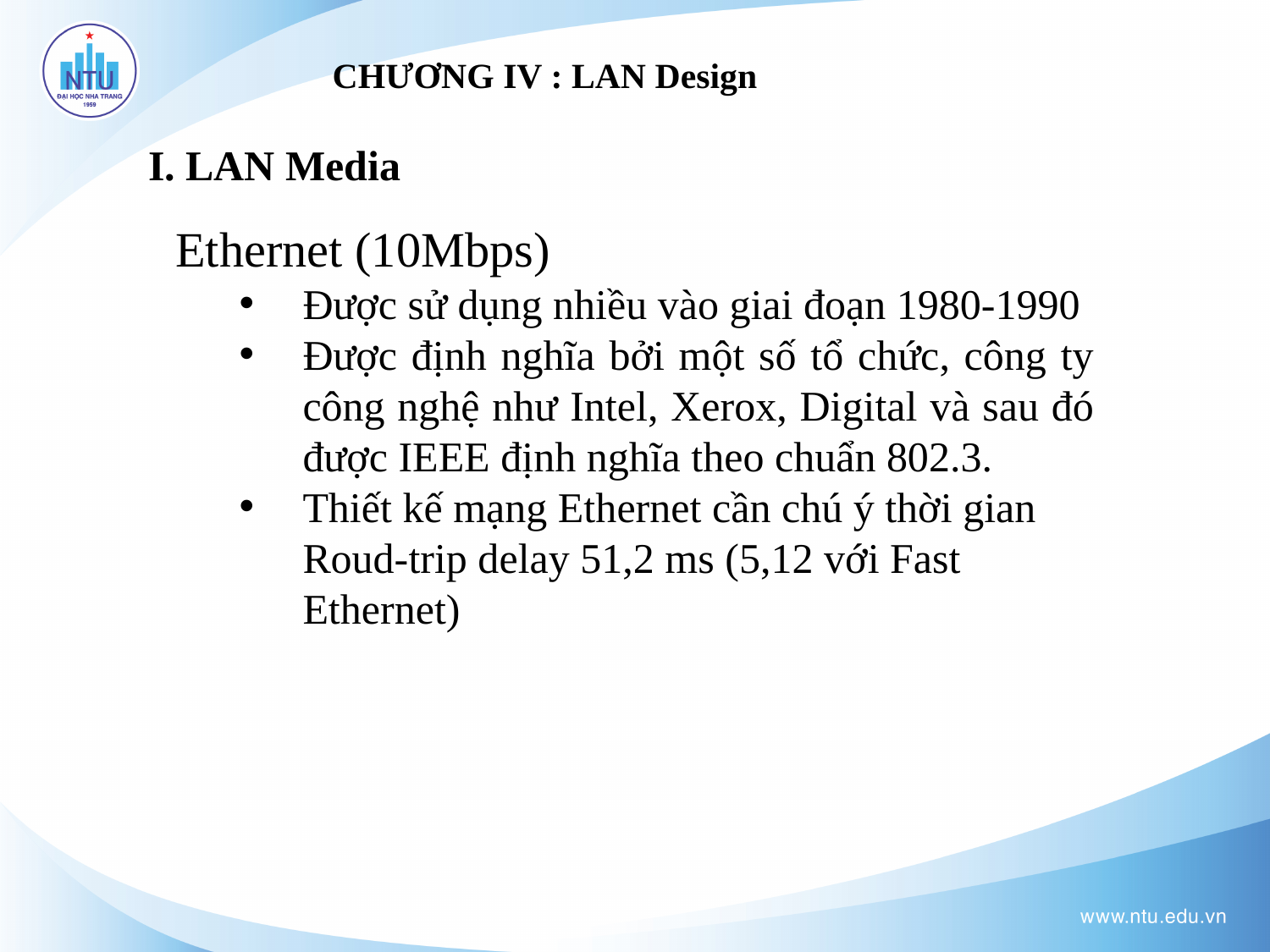

# CHƯƠNG IV : LAN Design
I. LAN Media
Ethernet (10Mbps)
Được sử dụng nhiều vào giai đoạn 1980-1990
Được định nghĩa bởi một số tổ chức, công ty công nghệ như Intel, Xerox, Digital và sau đó được IEEE định nghĩa theo chuẩn 802.3.
Thiết kế mạng Ethernet cần chú ý thời gian Roud-trip delay 51,2 ms (5,12 với Fast Ethernet)